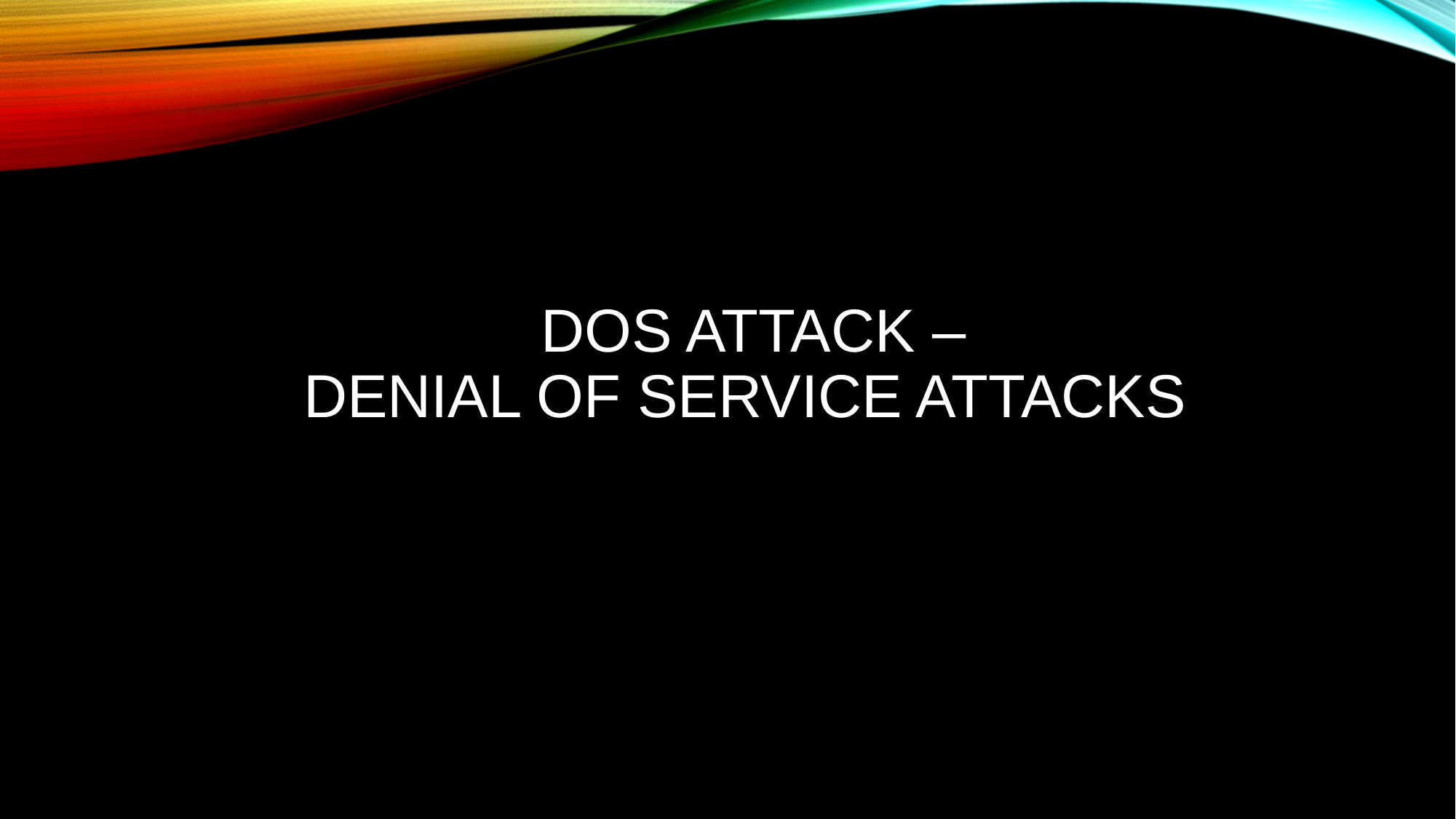

# DOS ATTACK – DENIAL OF SERVICE ATTACKS